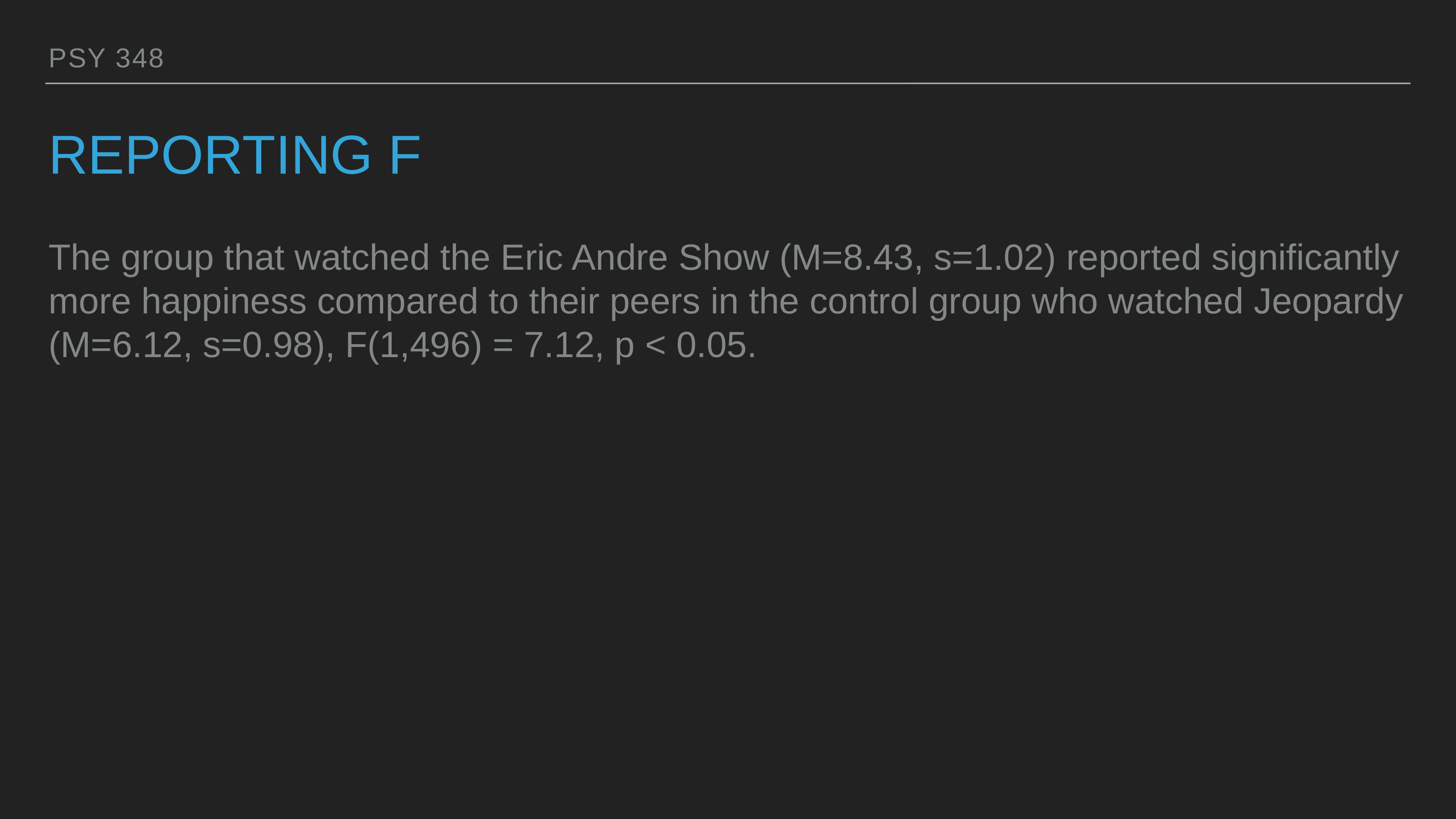

PSY 348
# Reporting F
The group that watched the Eric Andre Show (M=8.43, s=1.02) reported significantly more happiness compared to their peers in the control group who watched Jeopardy (M=6.12, s=0.98), F(1,496) = 7.12, p < 0.05.